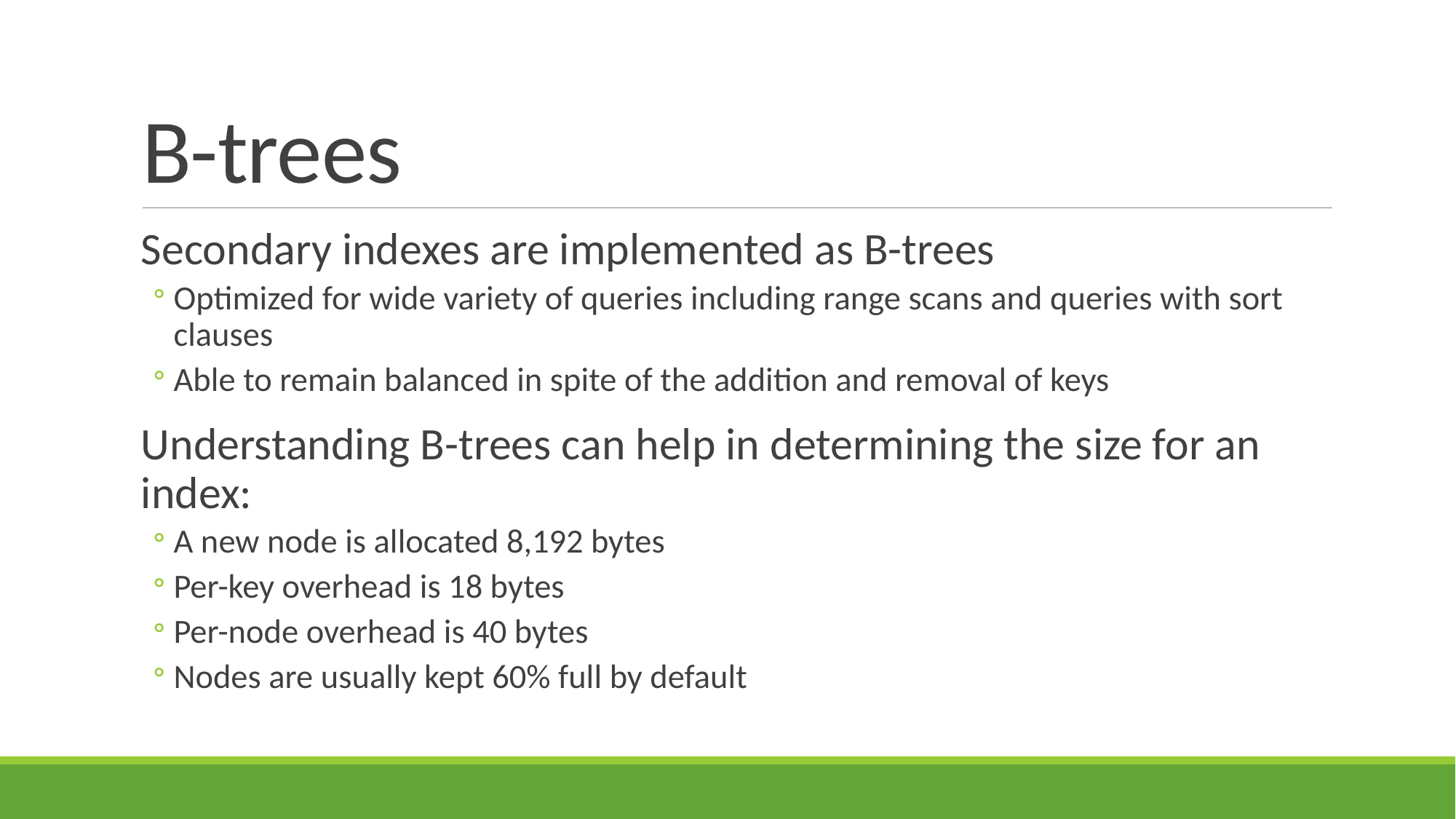

# B-trees
Secondary indexes are implemented as B-trees
Optimized for wide variety of queries including range scans and queries with sort clauses
Able to remain balanced in spite of the addition and removal of keys
Understanding B-trees can help in determining the size for an index:
A new node is allocated 8,192 bytes
Per-key overhead is 18 bytes
Per-node overhead is 40 bytes
Nodes are usually kept 60% full by default